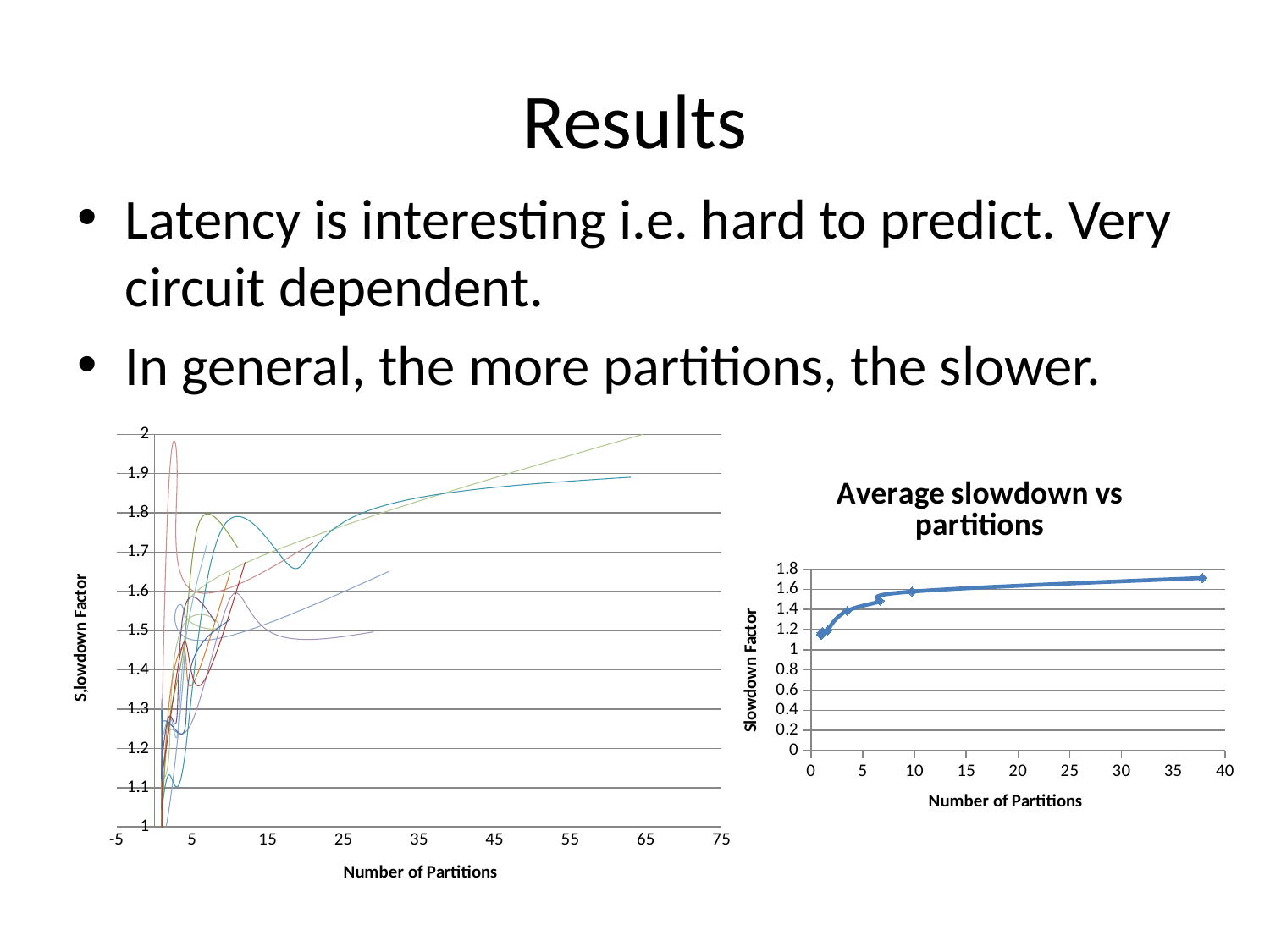

# Results
Latency is interesting i.e. hard to predict. Very circuit dependent.
In general, the more partitions, the slower.

### Chart

| Category |  |  | /home/dsmu186/ths/workflow/blifs/apex4blif | /home/dsmu186/ths/workflow/blifs/bigkeyblif | /home/dsmu186/ths/workflow/blifs/clmablif | /home/dsmu186/ths/workflow/blifs/desblif | /home/dsmu186/ths/workflow/blifs/diffeqblif | /home/dsmu186/ths/workflow/blifs/dsipblif | /home/dsmu186/ths/workflow/blifs/ellipticblif | /home/dsmu186/ths/workflow/blifs/ex1010blif | /home/dsmu186/ths/workflow/blifs/ex5pblif |
|---|---|---|---|---|---|---|---|---|---|---|---|

### Chart: Average slowdown vs partitions

| Category |  |
|---|---|